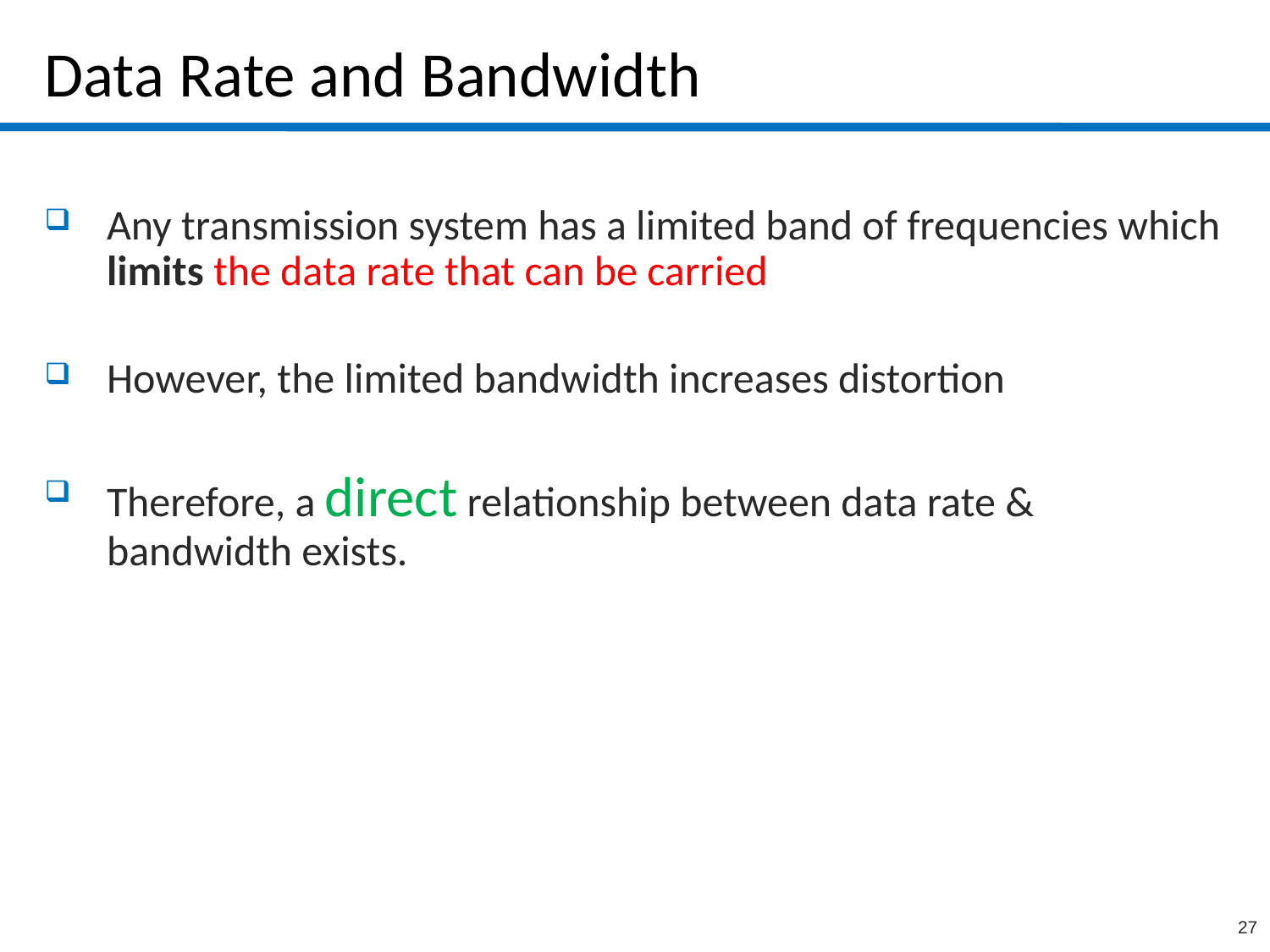

# Data Rate and Bandwidth

Any transmission system has a limited band of frequencies which limits the data rate that can be carried

However, the limited bandwidth increases distortion

Therefore, a direct relationship between data rate & bandwidth exists.

27